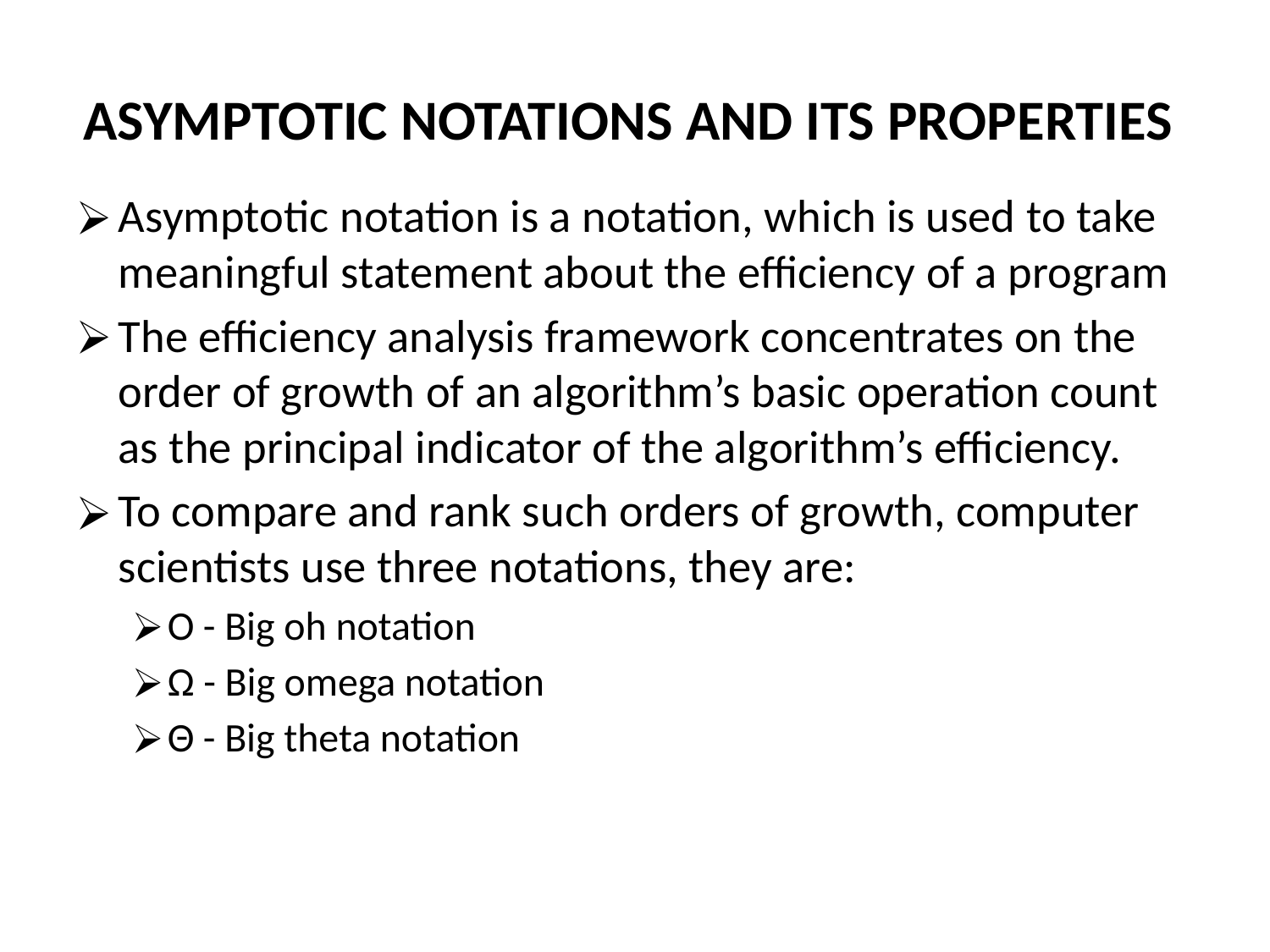

# ASYMPTOTIC NOTATIONS AND ITS PROPERTIES
Asymptotic notation is a notation, which is used to take meaningful statement about the efficiency of a program
The efficiency analysis framework concentrates on the order of growth of an algorithm’s basic operation count as the principal indicator of the algorithm’s efficiency.
To compare and rank such orders of growth, computer scientists use three notations, they are:
O - Big oh notation
Ω - Big omega notation
Θ - Big theta notation